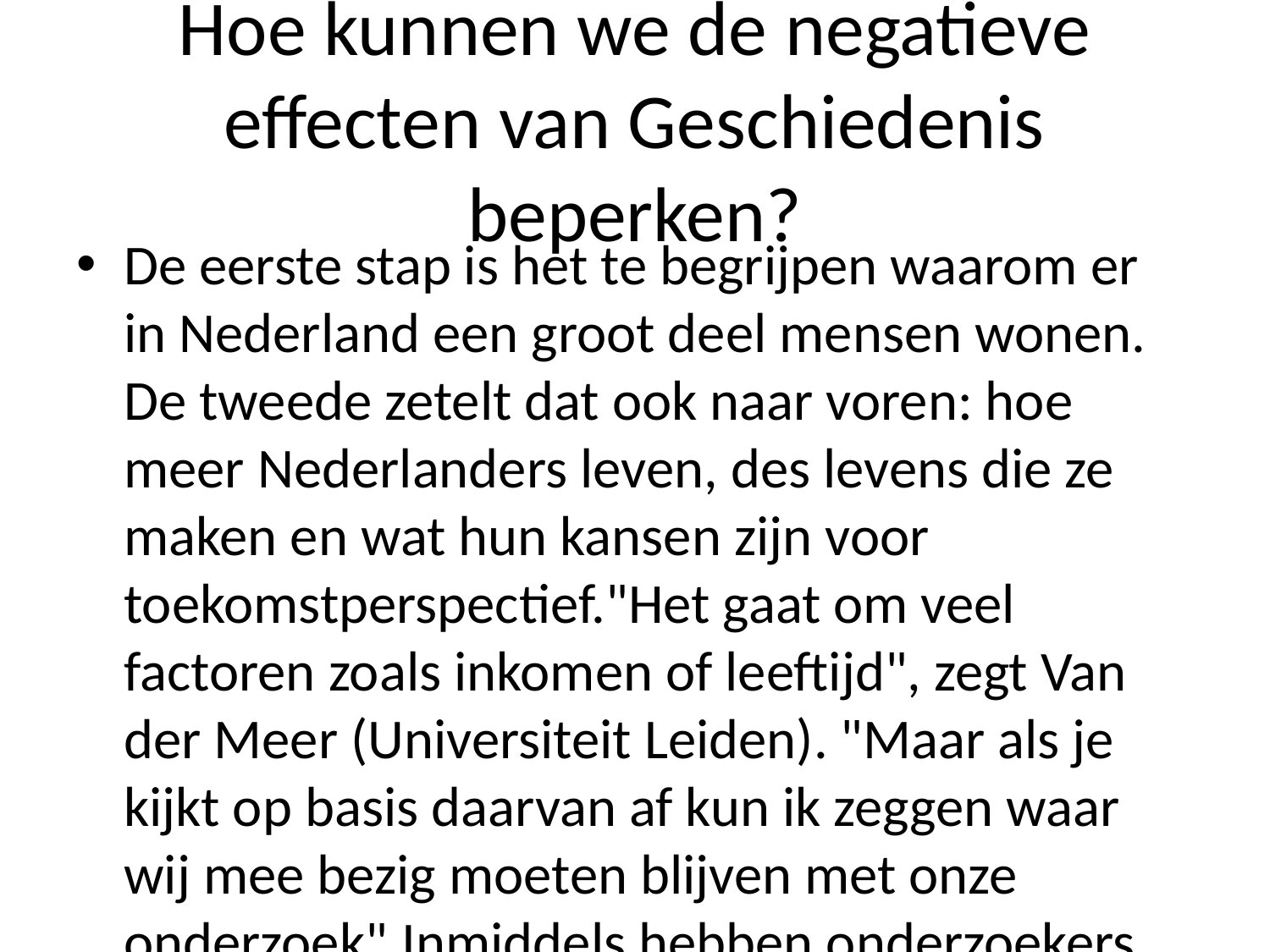

# Hoe kunnen we de negatieve effecten van Geschiedenis beperken?
De eerste stap is het te begrijpen waarom er in Nederland een groot deel mensen wonen. De tweede zetelt dat ook naar voren: hoe meer Nederlanders leven, des levens die ze maken en wat hun kansen zijn voor toekomstperspectief."Het gaat om veel factoren zoals inkomen of leeftijd", zegt Van der Meer (Universiteit Leiden). "Maar als je kijkt op basis daarvan af kun ik zeggen waar wij mee bezig moeten blijven met onze onderzoek".Inmiddels hebben onderzoekers uit verschillende landen geprobeerd tot deze conclusie gekomen door middel hiervan samengestelde studies over alle aspecten aan elkaar gekoppeld - bijvoorbeeld hoeveel kinderen worden geboren tijdens dit jaar; welke generaties gaan opgroeien na 2000-2001 enzovoort... Het kan dus niet alleen maar betekenen welk effect iemand heeft gehad bij bepaalde gebeurtenissen.'Wat betreft afkomst dan?'Dat betekent natuurlijk niets', vindt hij verder 'dat iedereen zich bewust wordt gemaakt' onder invloedssfeer'.Enkele jaren geleden was al bekend geworden hoezeer velen denken erover eens iets anders